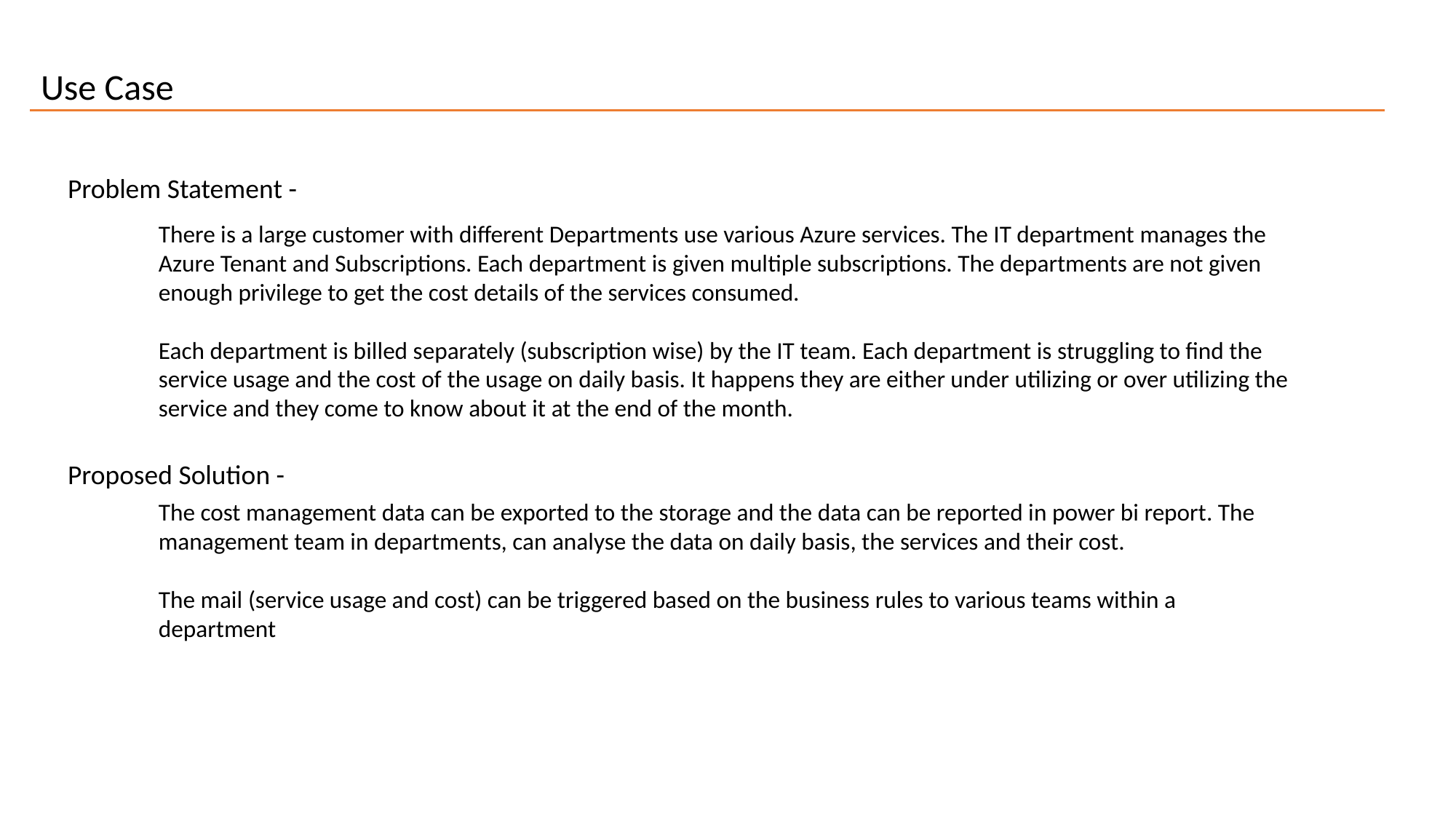

Use Case
Problem Statement -
There is a large customer with different Departments use various Azure services. The IT department manages the Azure Tenant and Subscriptions. Each department is given multiple subscriptions. The departments are not given enough privilege to get the cost details of the services consumed.

Each department is billed separately (subscription wise) by the IT team. Each department is struggling to find the service usage and the cost of the usage on daily basis. It happens they are either under utilizing or over utilizing the service and they come to know about it at the end of the month.
Proposed Solution -
The cost management data can be exported to the storage and the data can be reported in power bi report. The management team in departments, can analyse the data on daily basis, the services and their cost.

The mail (service usage and cost) can be triggered based on the business rules to various teams within a department